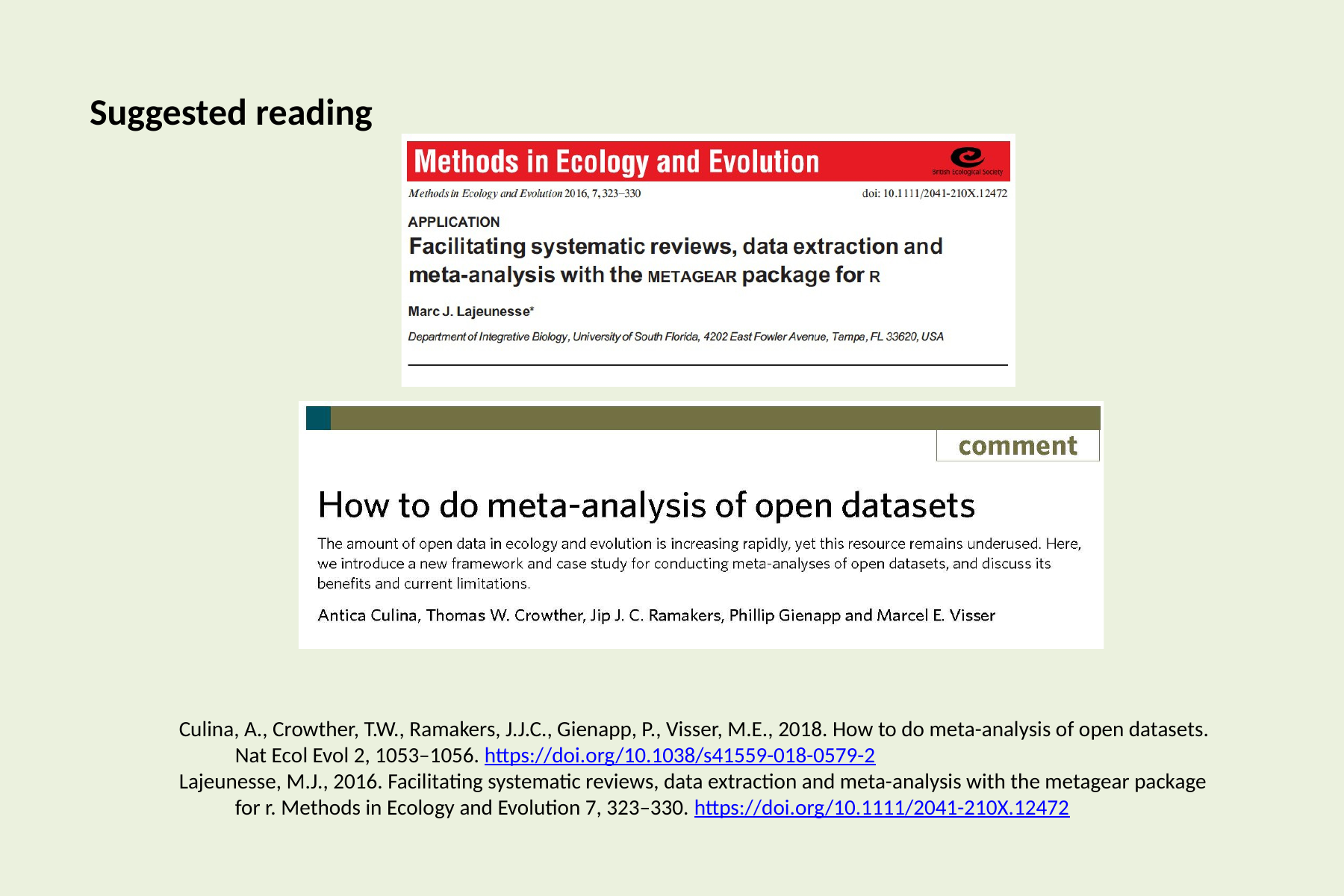

# Suggested reading

Culina, A., Crowther, T.W., Ramakers, J.J.C., Gienapp, P., Visser, M.E., 2018. How to do meta-analysis of open datasets. Nat Ecol Evol 2, 1053–1056. https://doi.org/10.1038/s41559-018-0579-2
Lajeunesse, M.J., 2016. Facilitating systematic reviews, data extraction and meta-analysis with the metagear package for r. Methods in Ecology and Evolution 7, 323–330. https://doi.org/10.1111/2041-210X.12472